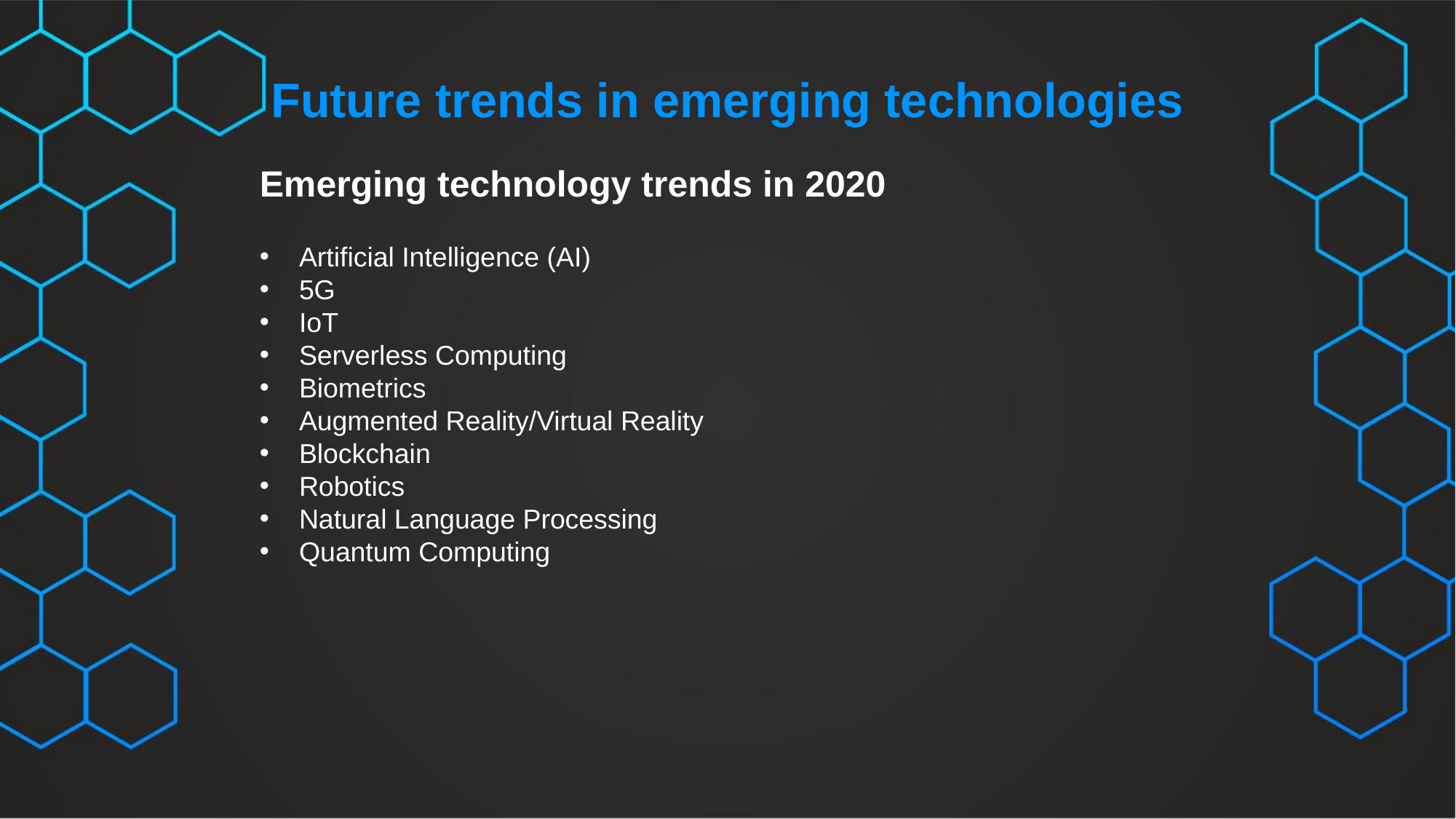

# Future trends in emerging technologies
Emerging technology trends in 2020

Artificial Intelligence (AI)
5G
IoT
Serverless Computing
Biometrics
Augmented Reality/Virtual Reality
Blockchain
Robotics
Natural Language Processing
Quantum Computing